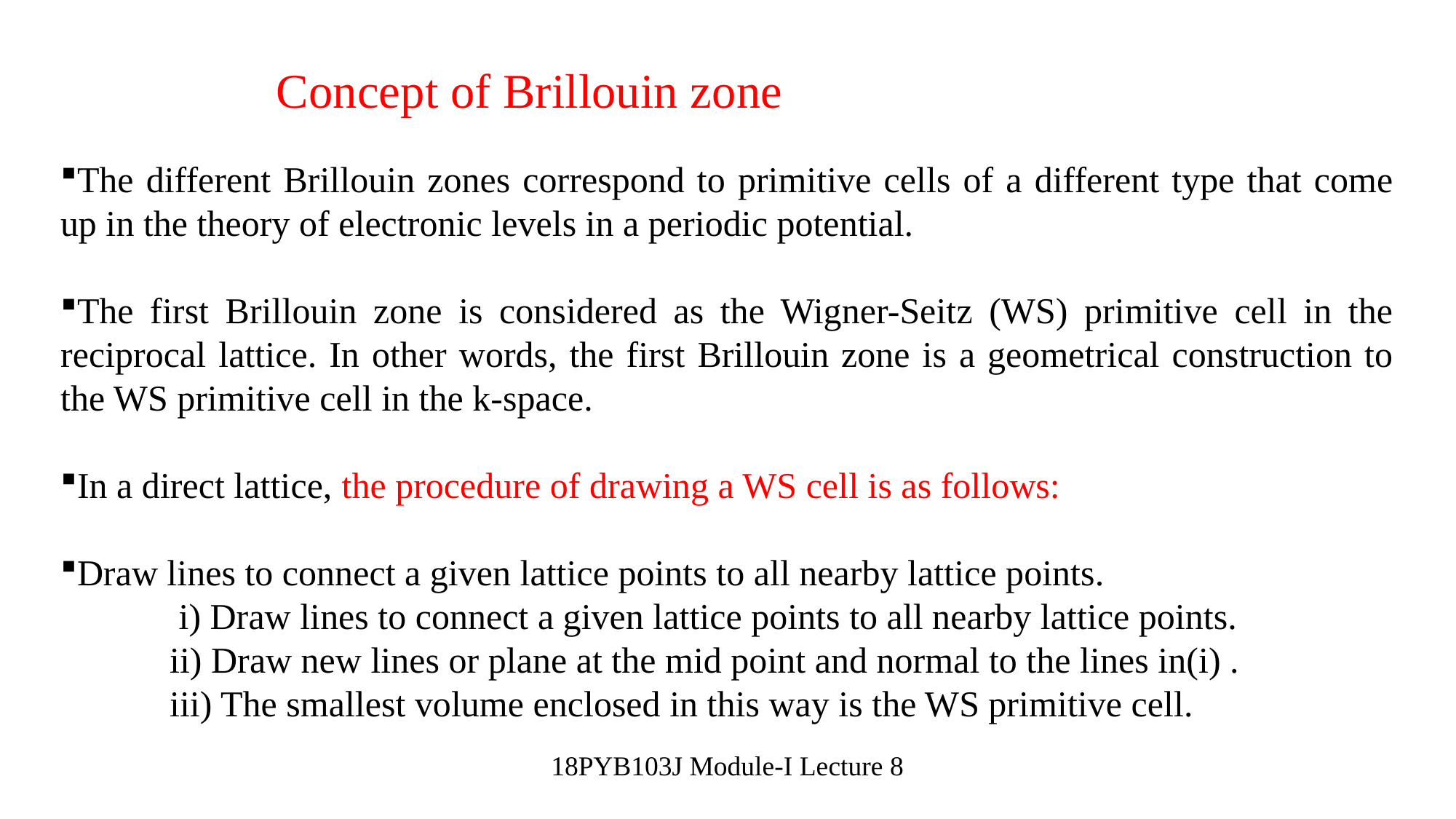

Concept of Brillouin zone
The different Brillouin zones correspond to primitive cells of a different type that come up in the theory of electronic levels in a periodic potential.

The first Brillouin zone is considered as the Wigner-Seitz (WS) primitive cell in the reciprocal lattice. In other words, the first Brillouin zone is a geometrical construction to the WS primitive cell in the k-space.

In a direct lattice, the procedure of drawing a WS cell is as follows:

Draw lines to connect a given lattice points to all nearby lattice points.
	 i) Draw lines to connect a given lattice points to all nearby lattice points.
	ii) Draw new lines or plane at the mid point and normal to the lines in(i) .
	iii) The smallest volume enclosed in this way is the WS primitive cell.
18PYB103J Module-I Lecture 8